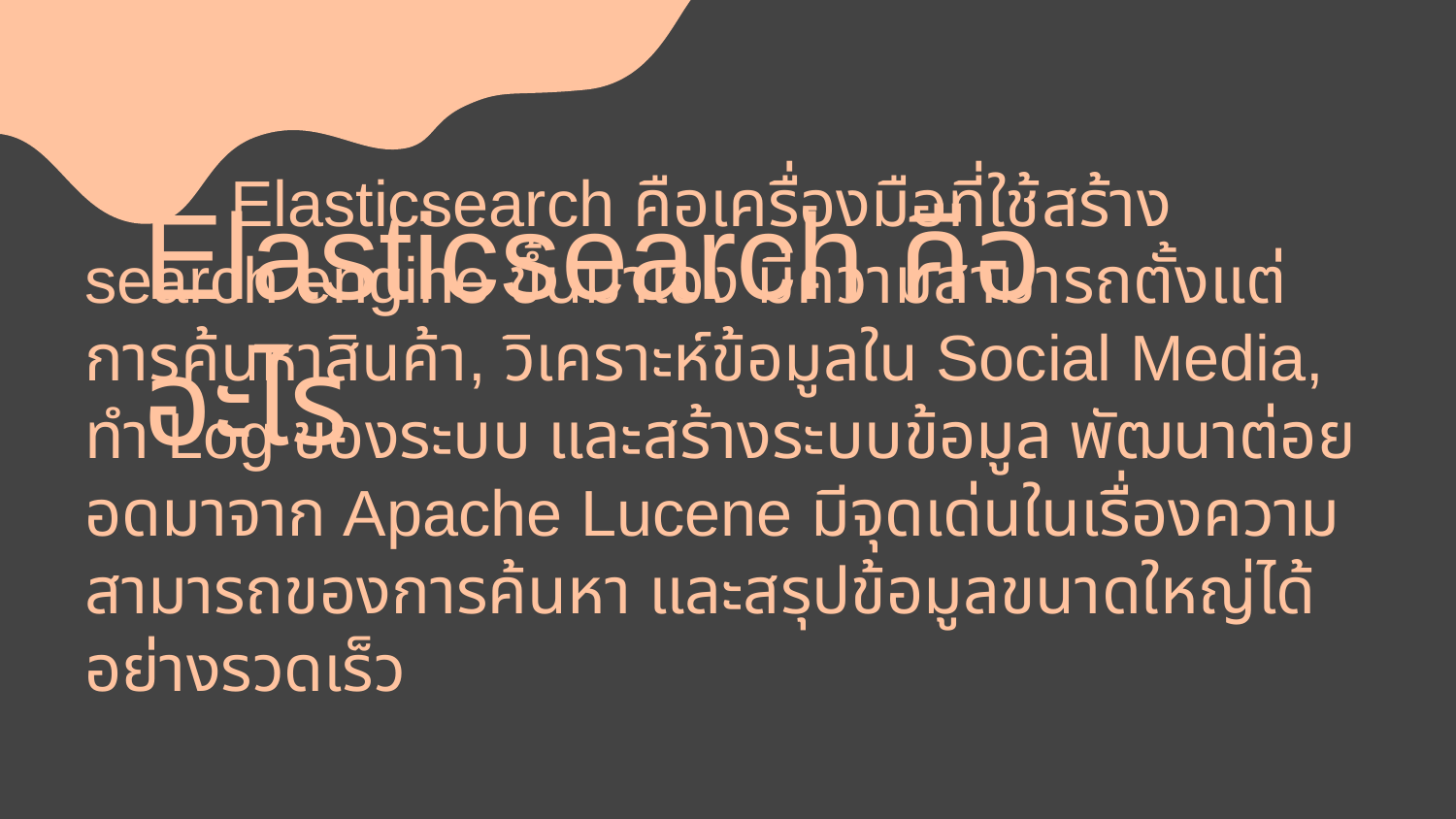

# Elasticsearch คืออะไร
	Elasticsearch คือเครื่องมือที่ใช้สร้าง search engine ขึ้นมาเอง มีความสามารถตั้งแต่การค้นหาสินค้า, วิเคราะห์ข้อมูลใน Social Media, ทำ Log ของระบบ และสร้างระบบข้อมูล พัฒนาต่อยอดมาจาก Apache Lucene มีจุดเด่นในเรื่องความสามารถของการค้นหา และสรุปข้อมูลขนาดใหญ่ได้อย่างรวดเร็ว